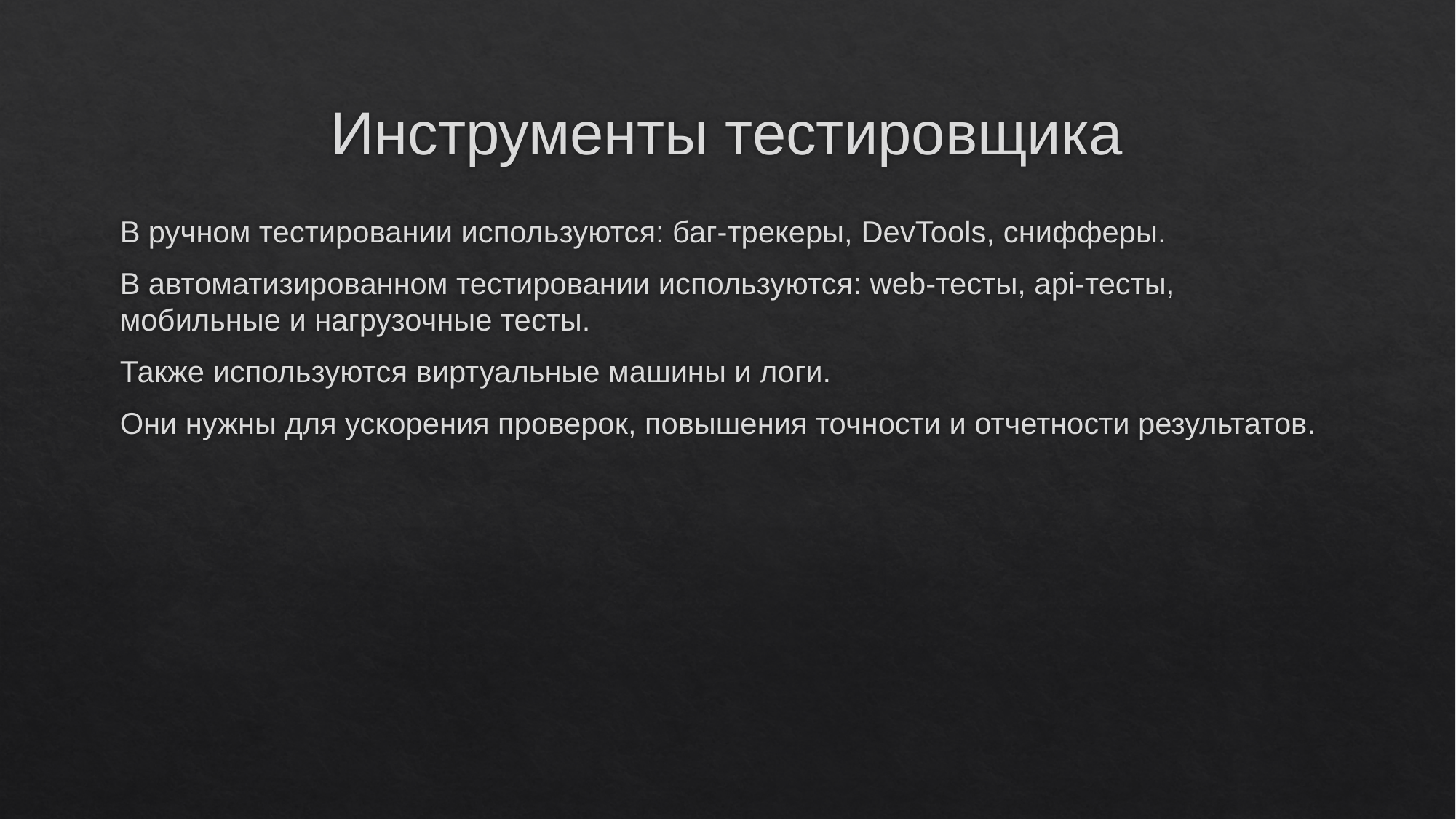

# Инструменты тестировщика
В ручном тестировании используются: баг-трекеры, DevTools, снифферы.
В автоматизированном тестировании используются: web-тесты, api-тесты, мобильные и нагрузочные тесты.
Также используются виртуальные машины и логи.
Они нужны для ускорения проверок, повышения точности и отчетности результатов.